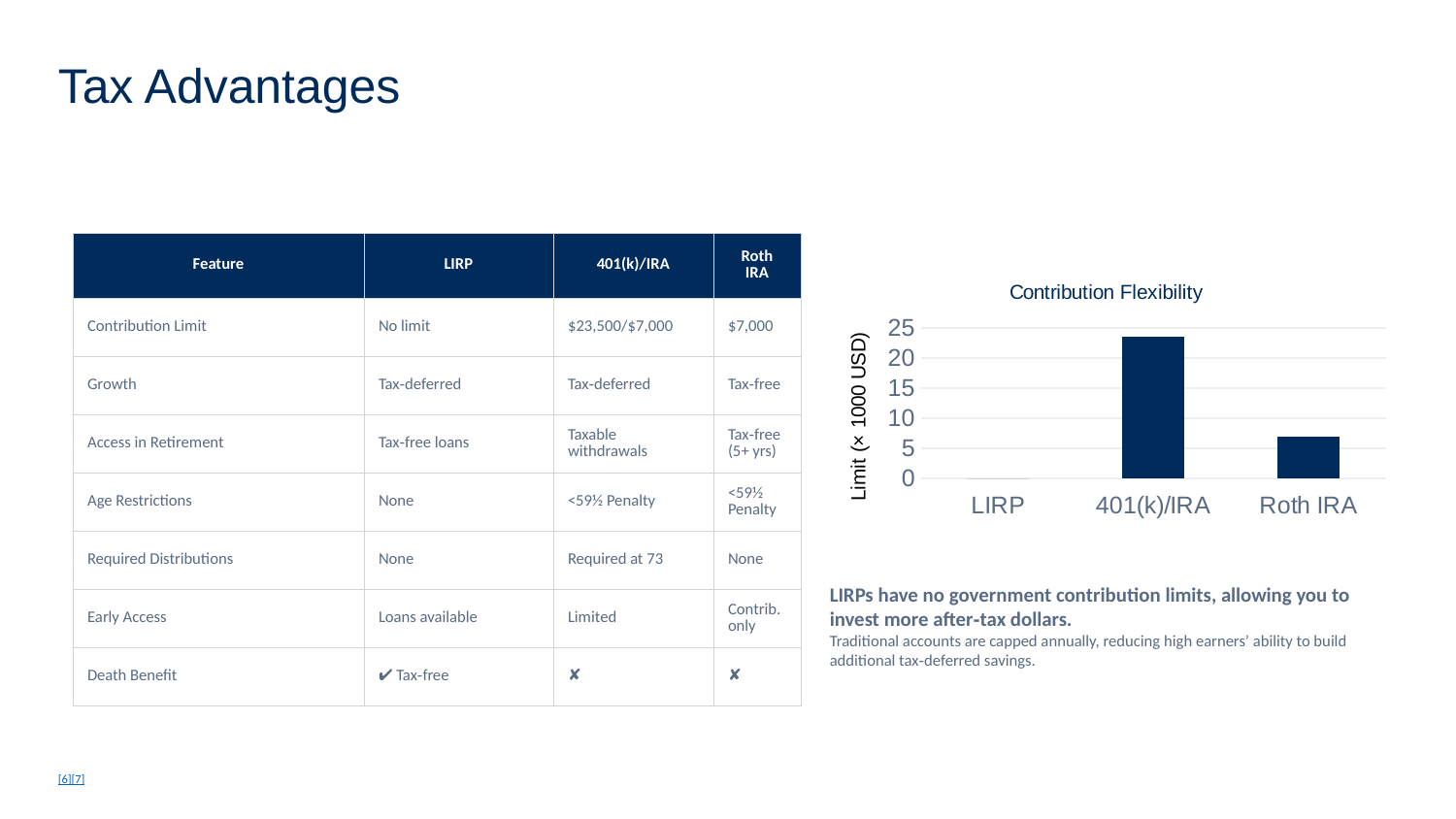

Tax Advantages
| Feature | LIRP | 401(k)/IRA | Roth IRA |
| --- | --- | --- | --- |
| Contribution Limit | No limit | $23,500/$7,000 | $7,000 |
| Growth | Tax‑deferred | Tax‑deferred | Tax‑free |
| Access in Retirement | Tax‑free loans | Taxable withdrawals | Tax‑free (5+ yrs) |
| Age Restrictions | None | <59½ Penalty | <59½ Penalty |
| Required Distributions | None | Required at 73 | None |
| Early Access | Loans available | Limited | Contrib. only |
| Death Benefit | ✔ Tax‑free | ✘ | ✘ |

### Chart: Contribution Flexibility

| Category | Contribution Limit (USD × 1k) |
|---|---|
| LIRP | 0.0 |
| 401(k)/IRA | 23.5 |
| Roth IRA | 7.0 |
LIRPs have no government contribution limits, allowing you to invest more after‑tax dollars.
Traditional accounts are capped annually, reducing high earners’ ability to build additional tax‑deferred savings.
[6][7]